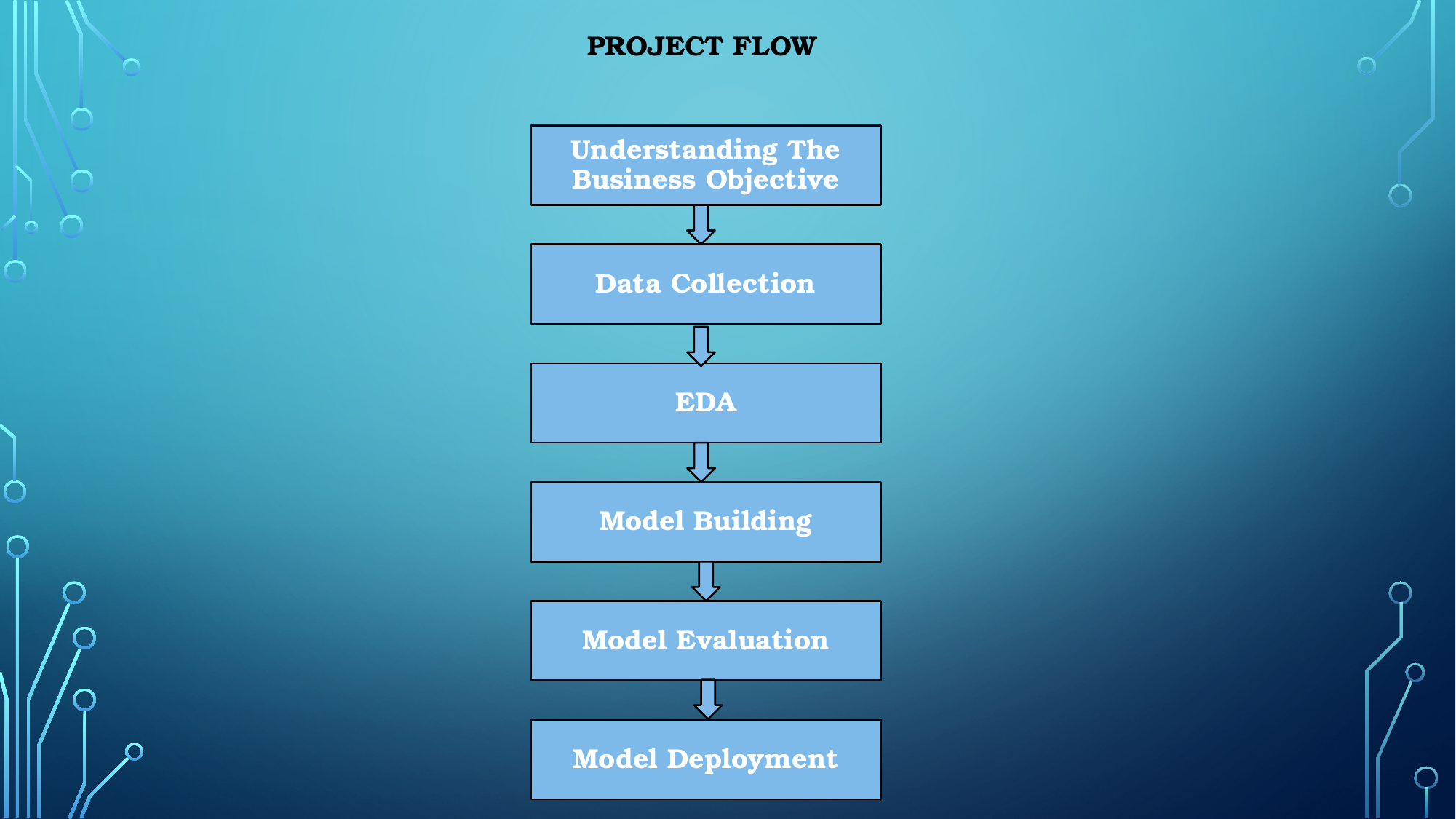

PROJECT FLOW
Understanding The Business Objective

Data Collection

EDA

Model Building

Model Evaluation

Model Deployment